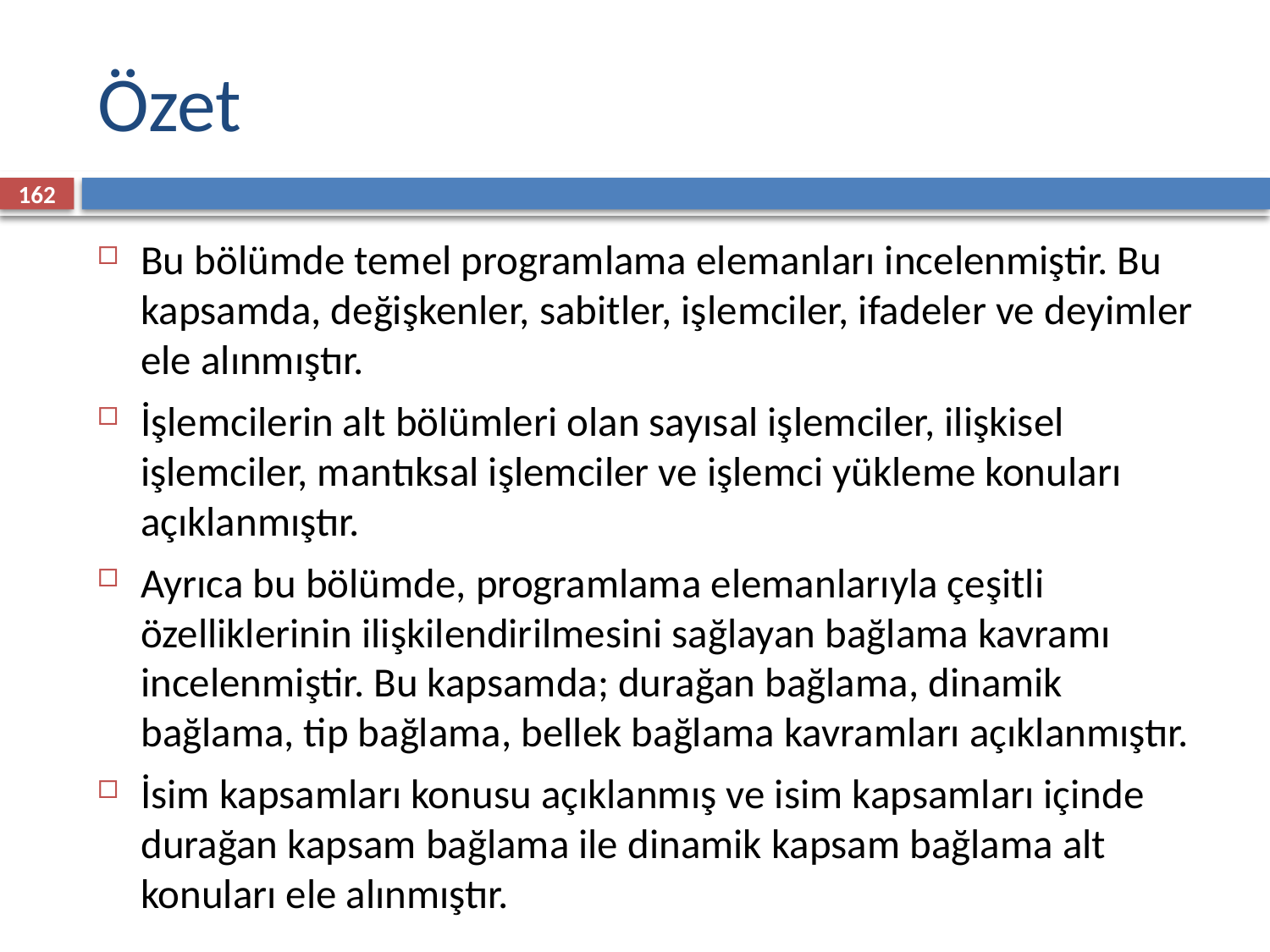

# Özet
162
Bu bölümde temel programlama elemanları incelenmiştir. Bu kapsamda, değişkenler, sabitler, işlemciler, ifadeler ve deyimler ele alınmıştır.
İşlemcilerin alt bölümleri olan sayısal işlemciler, ilişkisel işlemciler, mantıksal işlemciler ve işlemci yükleme konuları açıklanmıştır.
Ayrıca bu bölümde, programlama elemanlarıyla çeşitli özelliklerinin ilişkilendirilmesini sağlayan bağlama kavramı incelenmiştir. Bu kapsamda; durağan bağlama, dinamik bağlama, tip bağlama, bellek bağlama kavramları açıklanmıştır.
İsim kapsamları konusu açıklanmış ve isim kapsamları içinde durağan kapsam bağlama ile dinamik kapsam bağlama alt konuları ele alınmıştır.